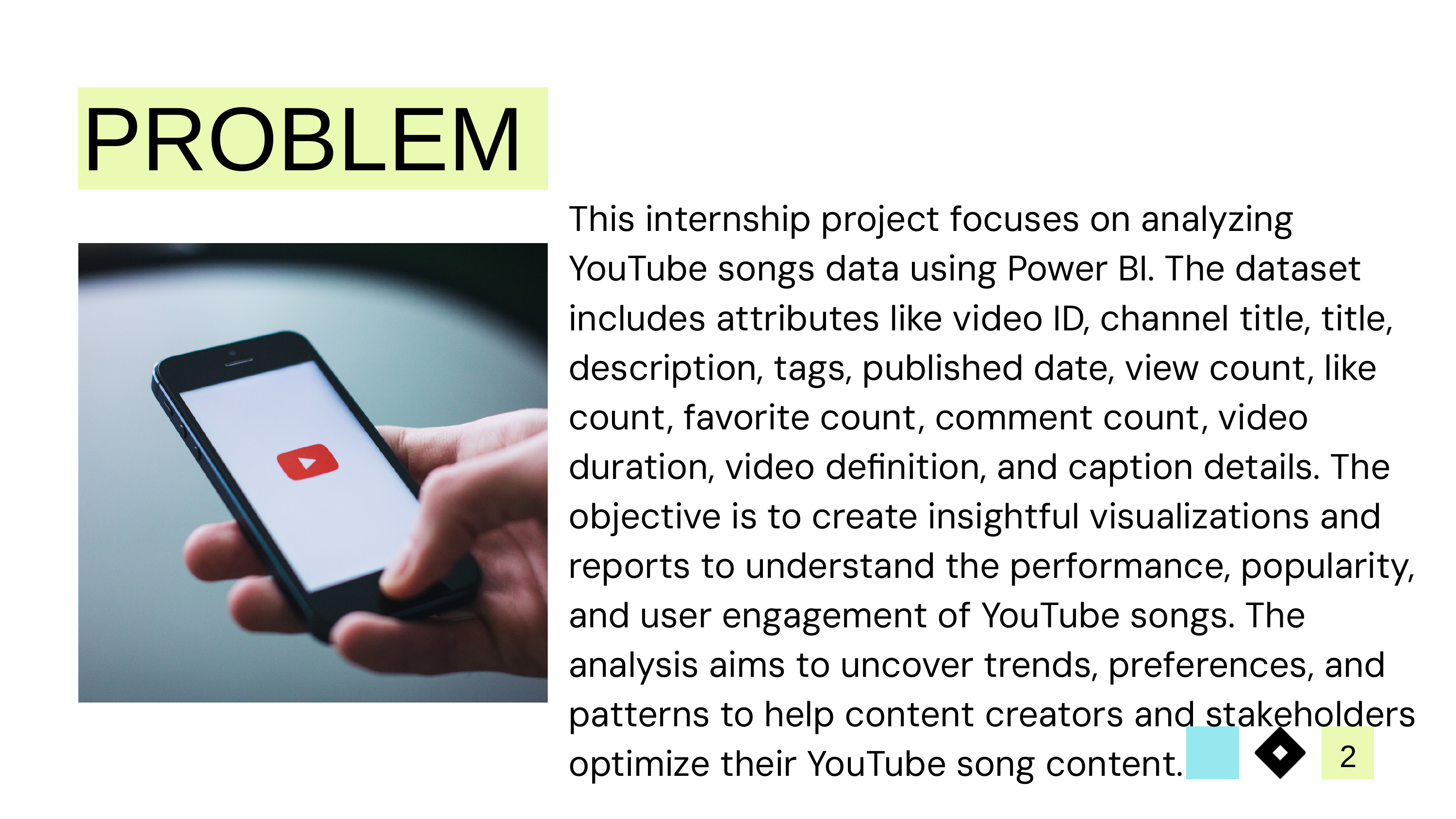

PROBLEM
This internship project focuses on analyzing YouTube songs data using Power BI. The dataset includes attributes like video ID, channel title, title, description, tags, published date, view count, like count, favorite count, comment count, video duration, video definition, and caption details. The objective is to create insightful visualizations and reports to understand the performance, popularity, and user engagement of YouTube songs. The analysis aims to uncover trends, preferences, and patterns to help content creators and stakeholders optimize their YouTube song content.

2